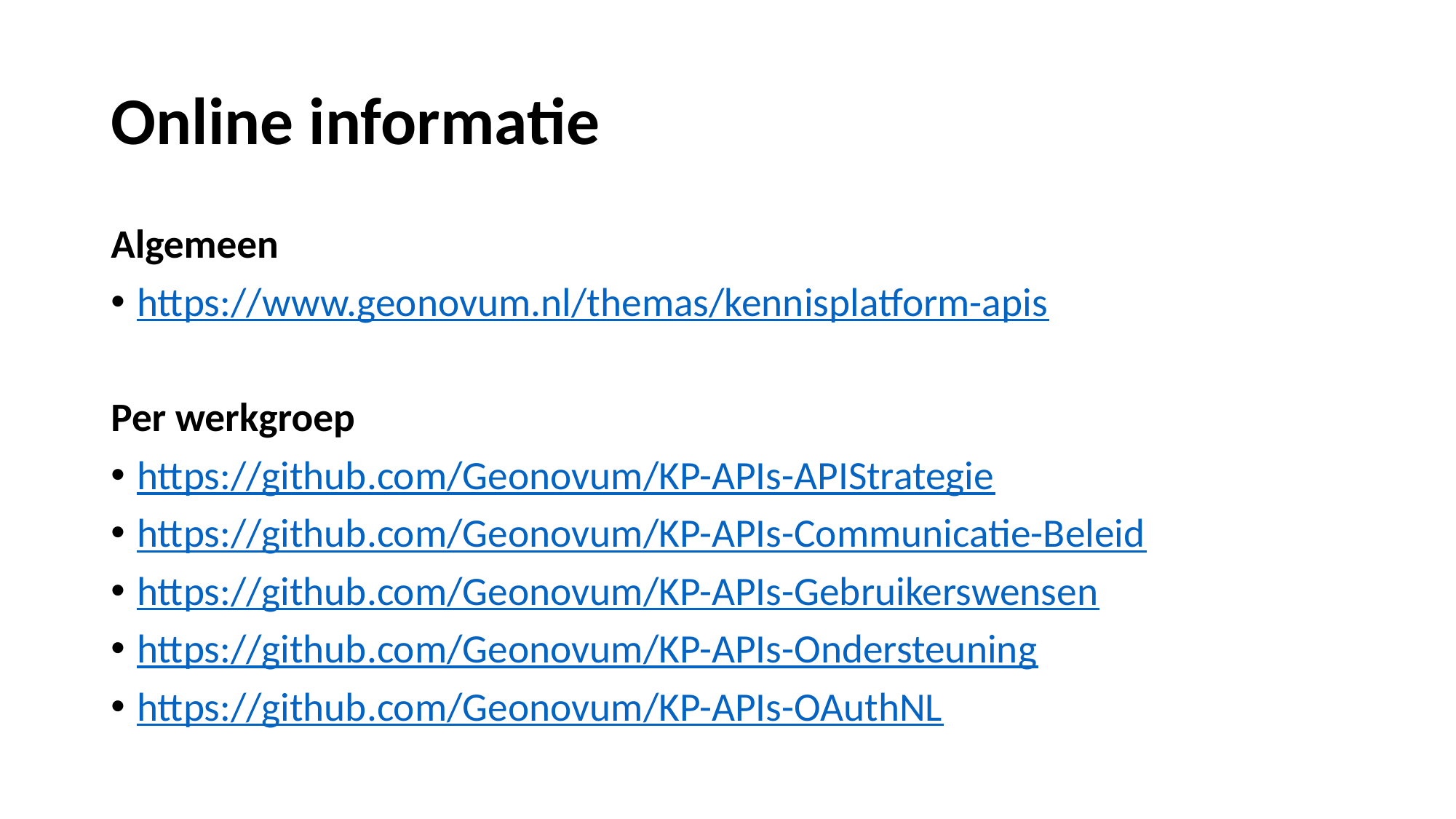

# Online informatie
Algemeen
https://www.geonovum.nl/themas/kennisplatform-apis

Per werkgroep
https://github.com/Geonovum/KP-APIs-APIStrategie
https://github.com/Geonovum/KP-APIs-Communicatie-Beleid
https://github.com/Geonovum/KP-APIs-Gebruikerswensen
https://github.com/Geonovum/KP-APIs-Ondersteuning
https://github.com/Geonovum/KP-APIs-OAuthNL